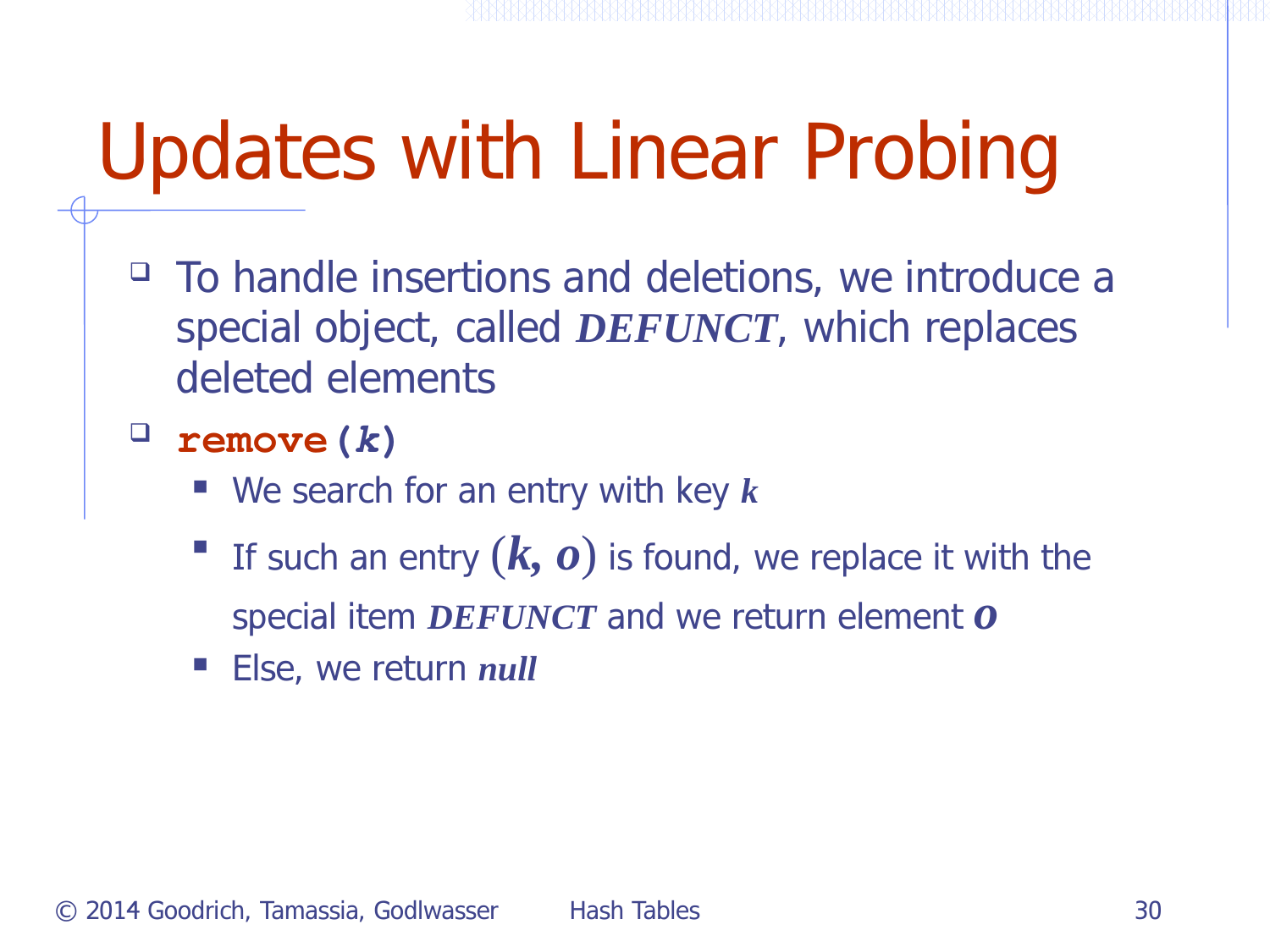

# Updates with Linear Probing
To handle insertions and deletions, we introduce a special object, called DEFUNCT, which replaces deleted elements
remove(k)
We search for an entry with key k
If such an entry (k, o) is found, we replace it with the special item DEFUNCT and we return element o
Else, we return null
© 2014 Goodrich, Tamassia, Godlwasser
Hash Tables
30